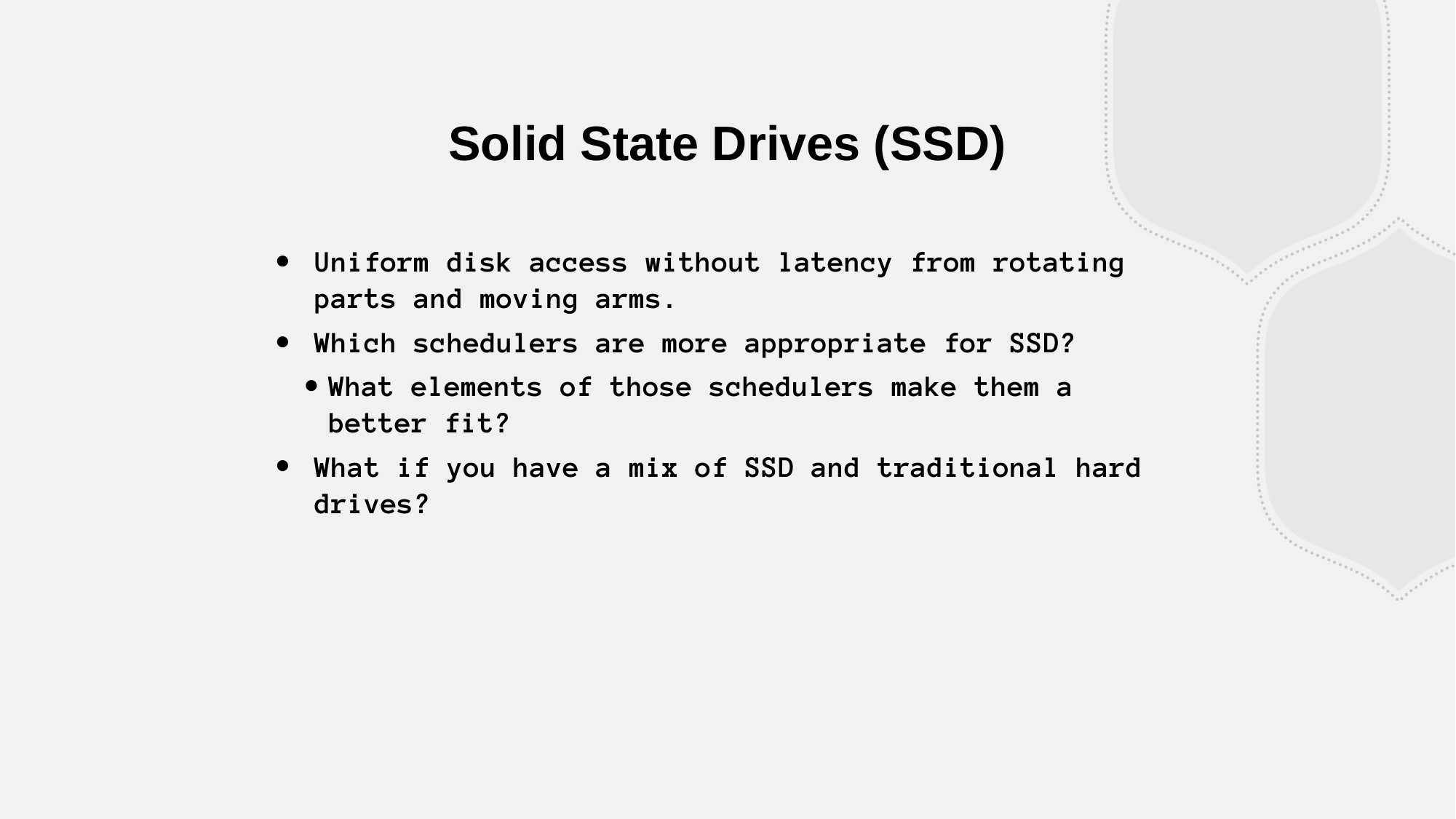

Solid State Drives (SSD)
Uniform disk access without latency from rotating parts and moving arms.
Which schedulers are more appropriate for SSD?
What elements of those schedulers make them a better fit?
What if you have a mix of SSD and traditional hard drives?